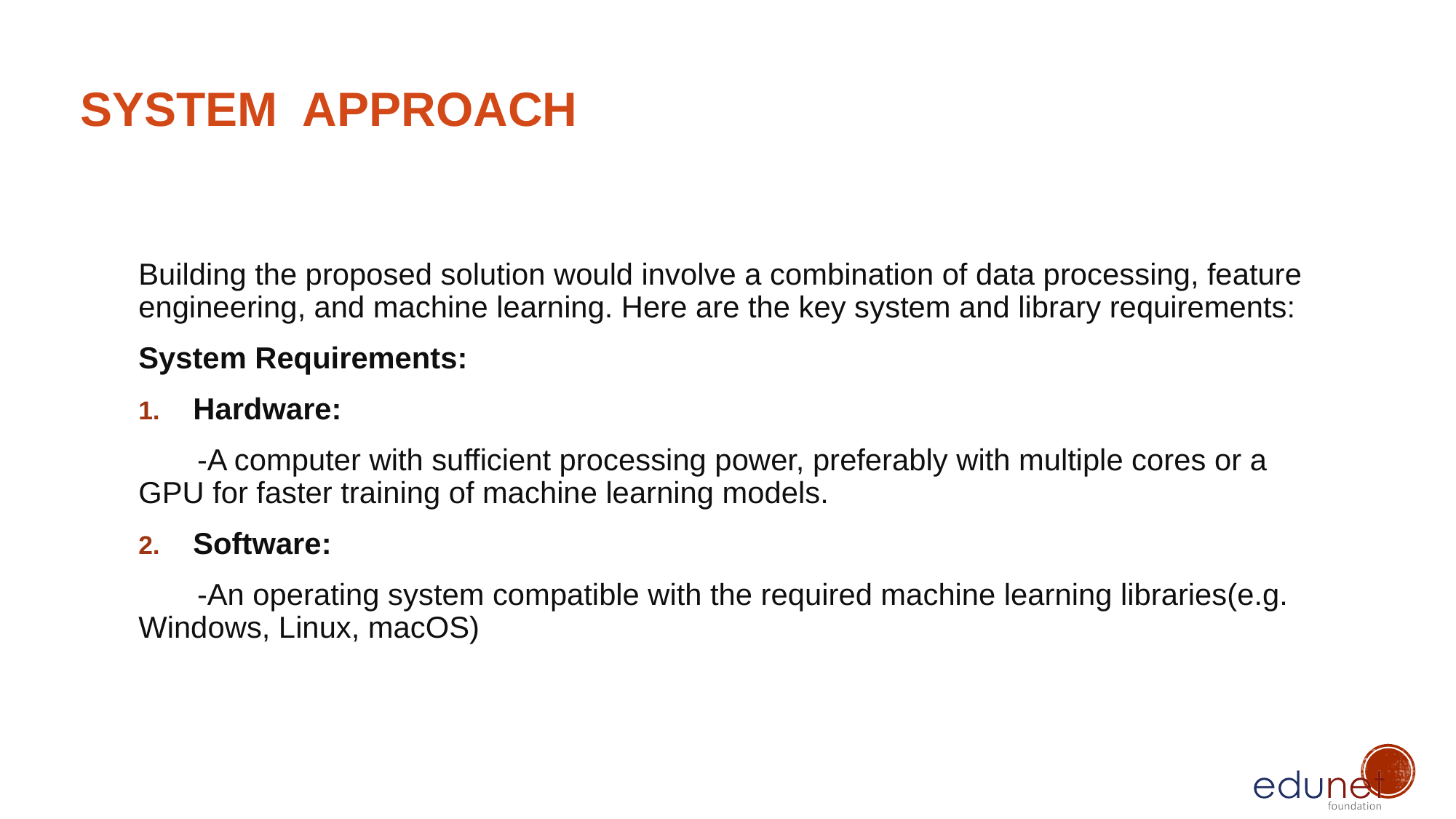

# System  Approach
Building the proposed solution would involve a combination of data processing, feature engineering, and machine learning. Here are the key system and library requirements:
System Requirements:
Hardware:
       -A computer with sufficient processing power, preferably with multiple cores or a GPU for faster training of machine learning models.
Software:
       -An operating system compatible with the required machine learning libraries(e.g. Windows, Linux, macOS)